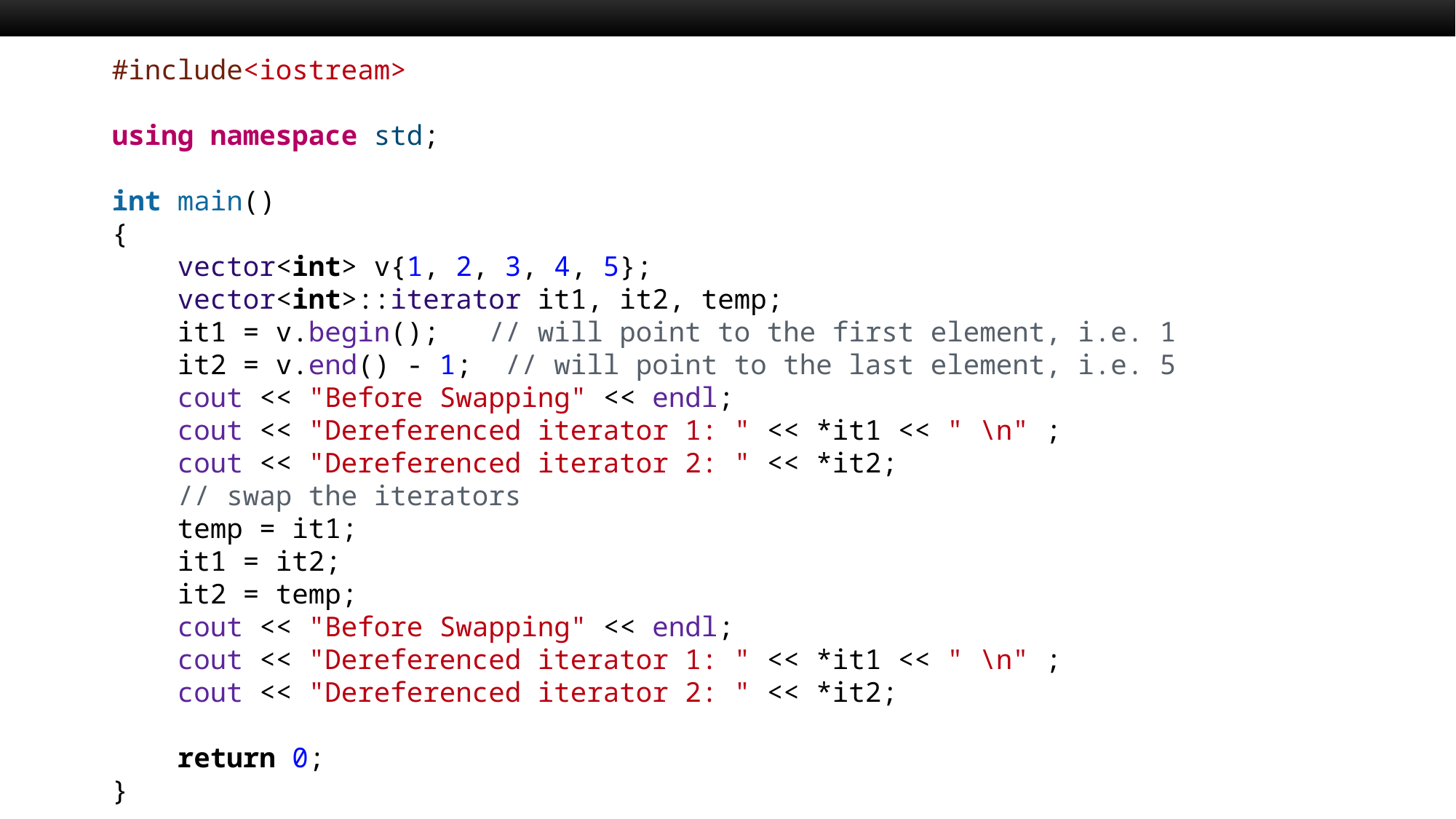

#include<iostream>

using namespace std;

int main()
{
    vector<int> v{1, 2, 3, 4, 5};
    vector<int>::iterator it1, it2, temp;
    it1 = v.begin();   // will point to the first element, i.e. 1
    it2 = v.end() - 1;  // will point to the last element, i.e. 5
    cout << "Before Swapping" << endl;
    cout << "Dereferenced iterator 1: " << *it1 << " \n" ;
    cout << "Dereferenced iterator 2: " << *it2;
    // swap the iterators
    temp = it1;
    it1 = it2;
    it2 = temp;
    cout << "Before Swapping" << endl;
    cout << "Dereferenced iterator 1: " << *it1 << " \n" ;
    cout << "Dereferenced iterator 2: " << *it2;

    return 0;
}